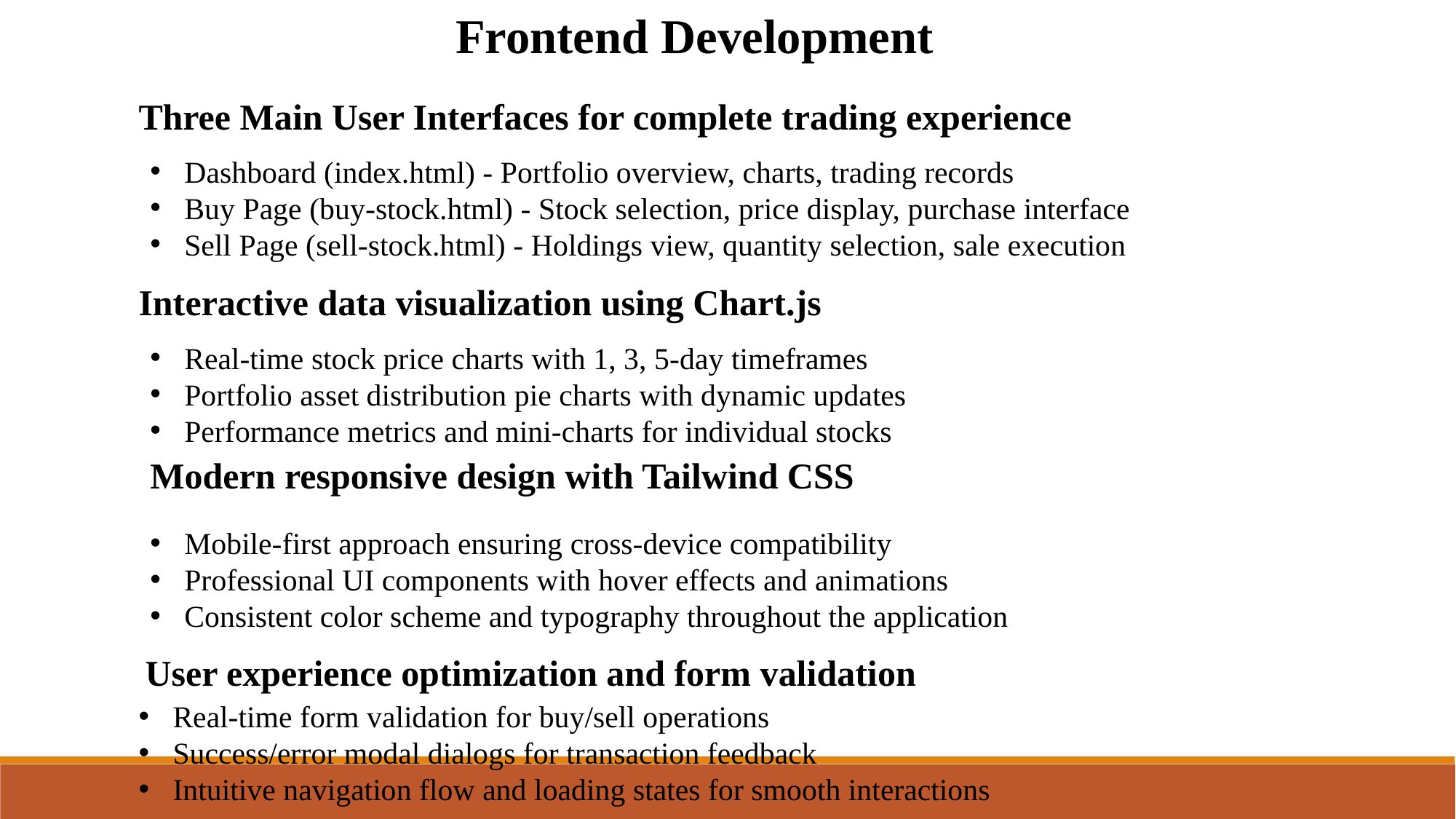

Frontend Development
Three Main User Interfaces for complete trading experience
Dashboard (index.html) - Portfolio overview, charts, trading records
Buy Page (buy-stock.html) - Stock selection, price display, purchase interface
Sell Page (sell-stock.html) - Holdings view, quantity selection, sale execution
Interactive data visualization using Chart.js
Real-time stock price charts with 1, 3, 5-day timeframes
Portfolio asset distribution pie charts with dynamic updates
Performance metrics and mini-charts for individual stocks
Modern responsive design with Tailwind CSS
Mobile-first approach ensuring cross-device compatibility
Professional UI components with hover effects and animations
Consistent color scheme and typography throughout the application
User experience optimization and form validation
Real-time form validation for buy/sell operations
Success/error modal dialogs for transaction feedback
Intuitive navigation flow and loading states for smooth interactions